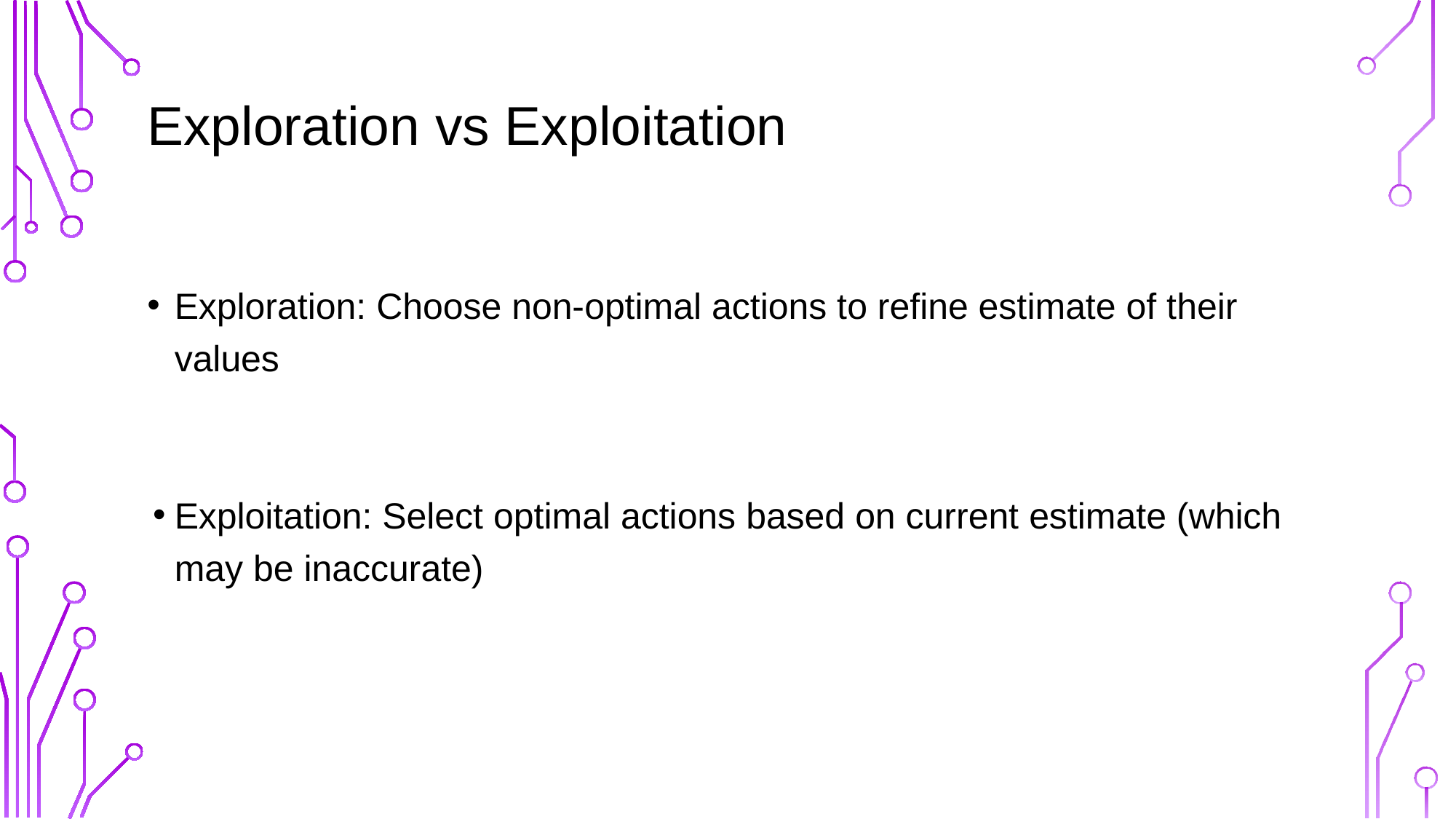

# Exploration vs Exploitation

Exploration: Choose non-optimal actions to refine estimate of their values

Exploitation: Select optimal actions based on current estimate (which may be inaccurate)